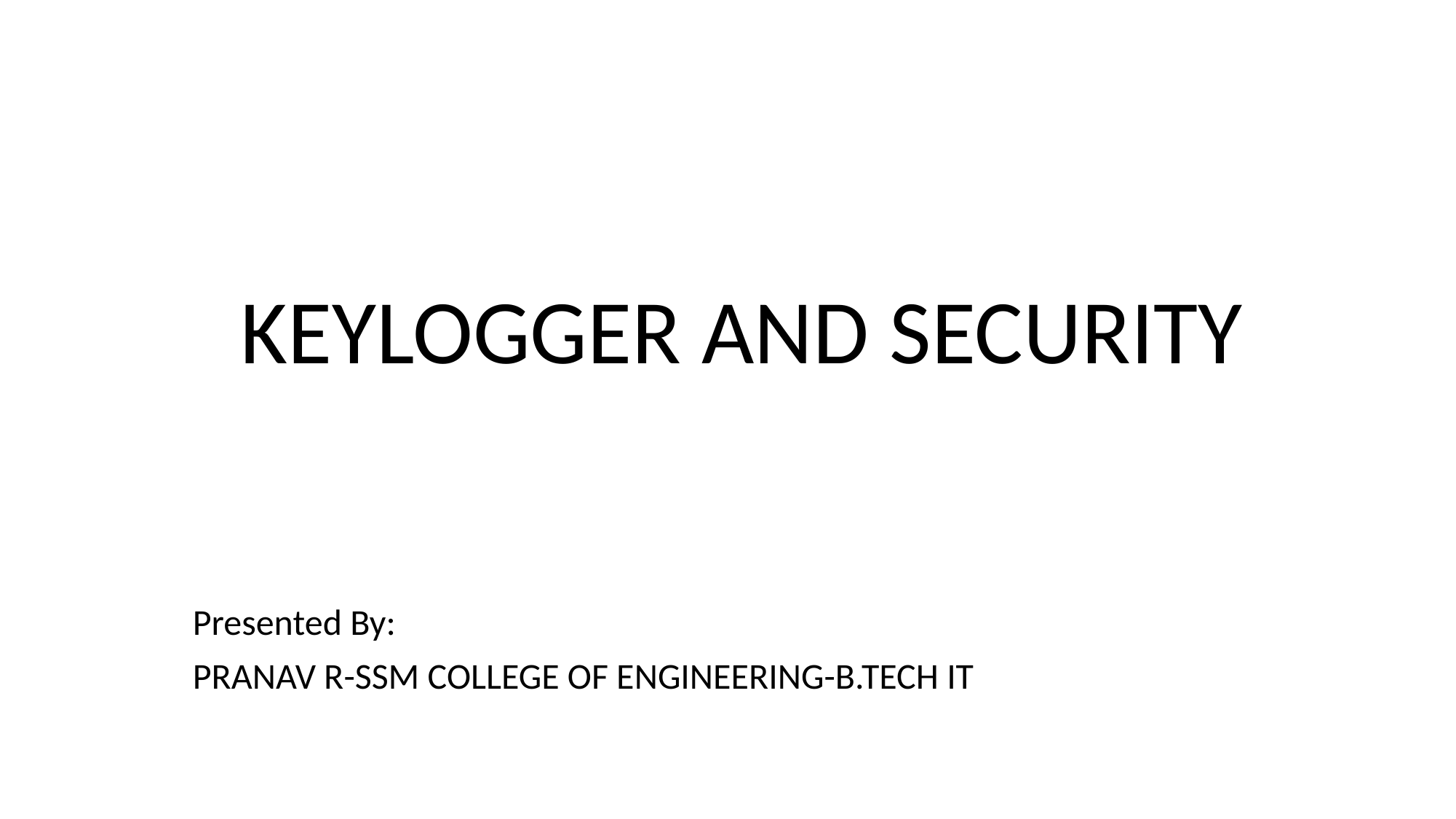

# KEYLOGGER AND SECURITY

Presented By:
PRANAV R-SSM COLLEGE OF ENGINEERING-B.TECH IT